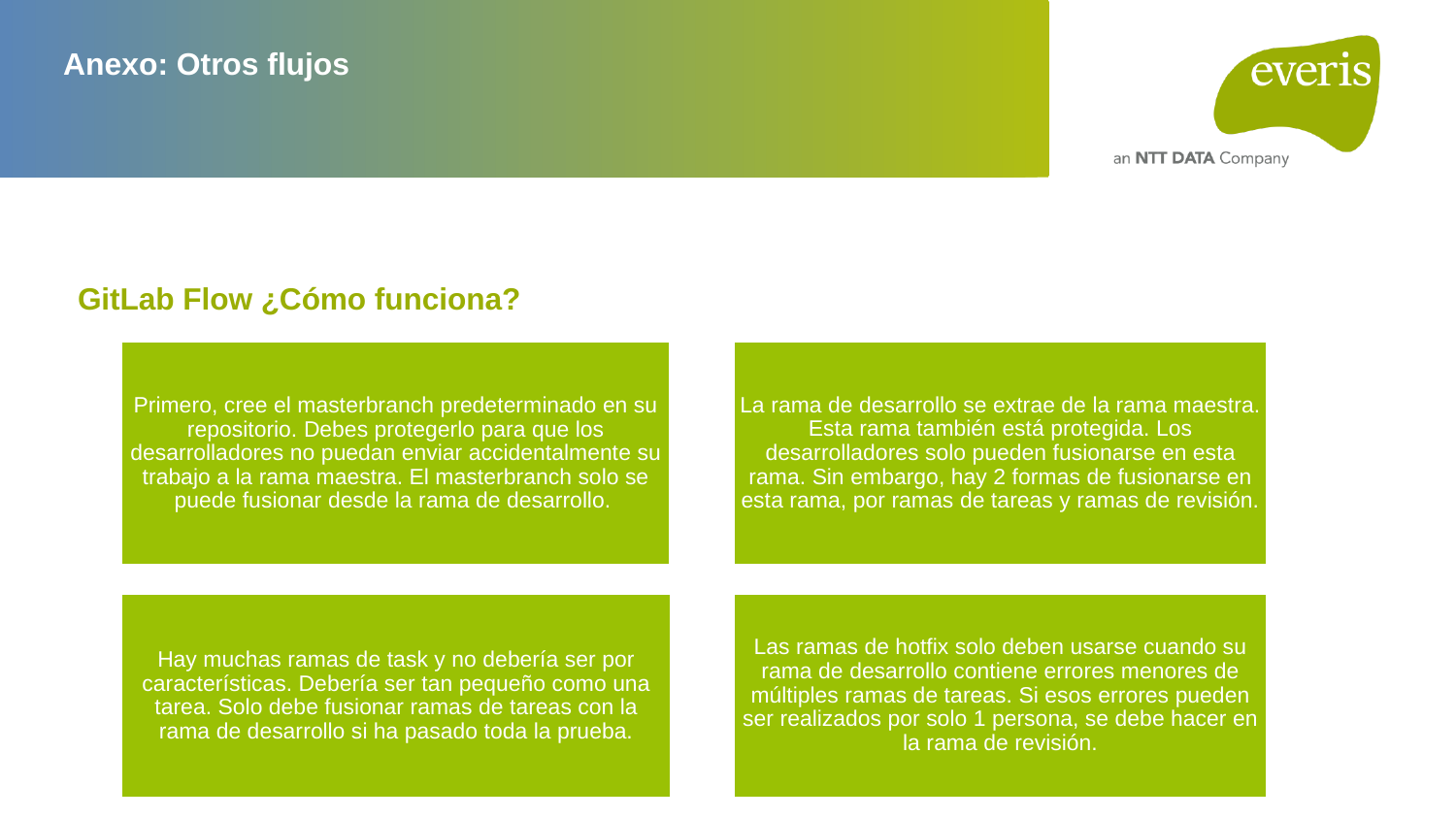

# Anexo: Otros flujos
GitLab Flow ¿Cómo funciona?
Primero, cree el masterbranch predeterminado en su repositorio. Debes protegerlo para que los desarrolladores no puedan enviar accidentalmente su trabajo a la rama maestra. El masterbranch solo se puede fusionar desde la rama de desarrollo.
La rama de desarrollo se extrae de la rama maestra. Esta rama también está protegida. Los desarrolladores solo pueden fusionarse en esta rama. Sin embargo, hay 2 formas de fusionarse en esta rama, por ramas de tareas y ramas de revisión.
Hay muchas ramas de task y no debería ser por características. Debería ser tan pequeño como una tarea. Solo debe fusionar ramas de tareas con la rama de desarrollo si ha pasado toda la prueba.
Las ramas de hotfix solo deben usarse cuando su rama de desarrollo contiene errores menores de múltiples ramas de tareas. Si esos errores pueden ser realizados por solo 1 persona, se debe hacer en la rama de revisión.